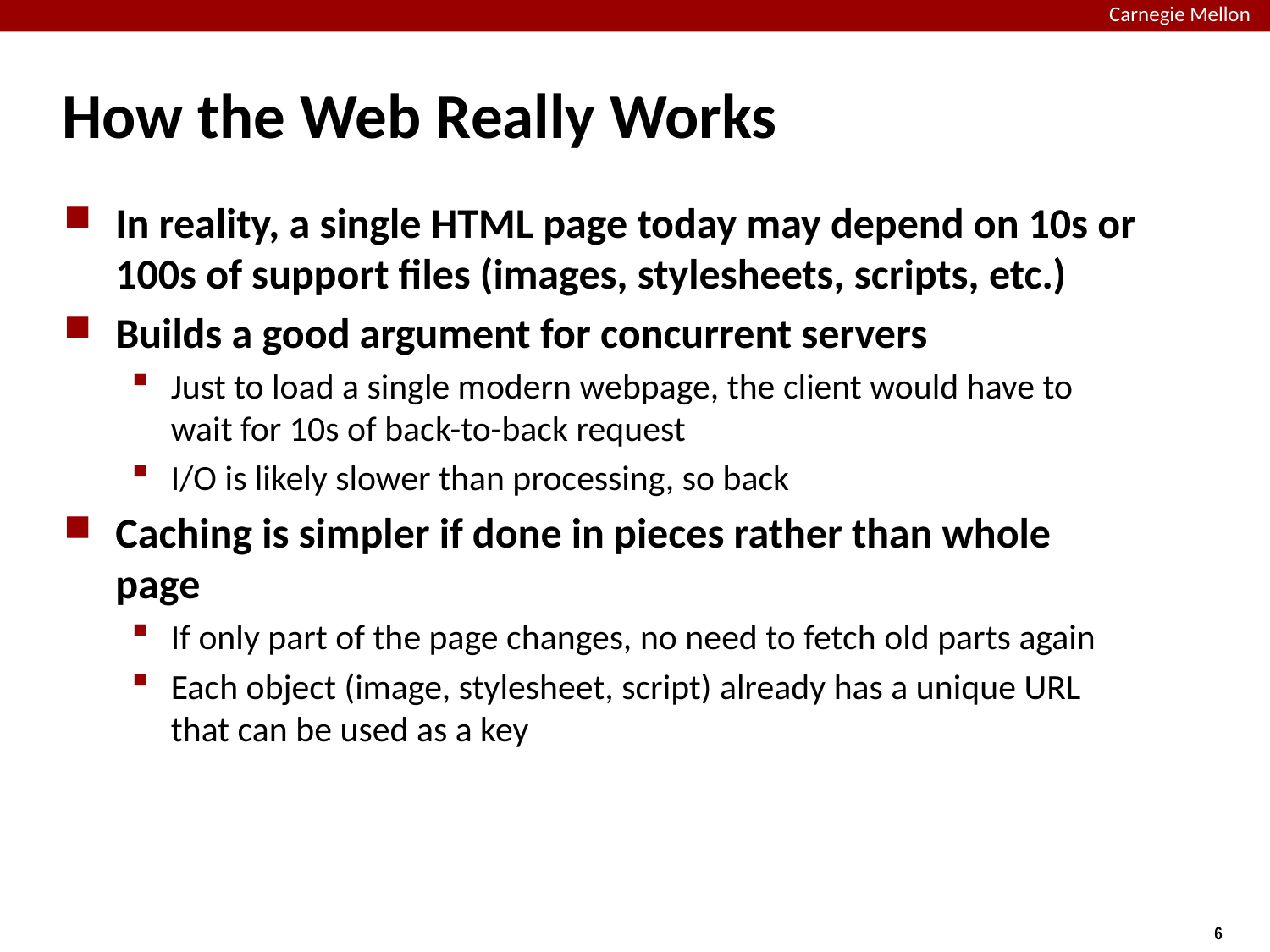

# How the Web Really Works
In reality, a single HTML page today may depend on 10s or 100s of support files (images, stylesheets, scripts, etc.)
Builds a good argument for concurrent servers
Just to load a single modern webpage, the client would have to wait for 10s of back-to-back request
I/O is likely slower than processing, so back
Caching is simpler if done in pieces rather than whole page
If only part of the page changes, no need to fetch old parts again
Each object (image, stylesheet, script) already has a unique URL that can be used as a key